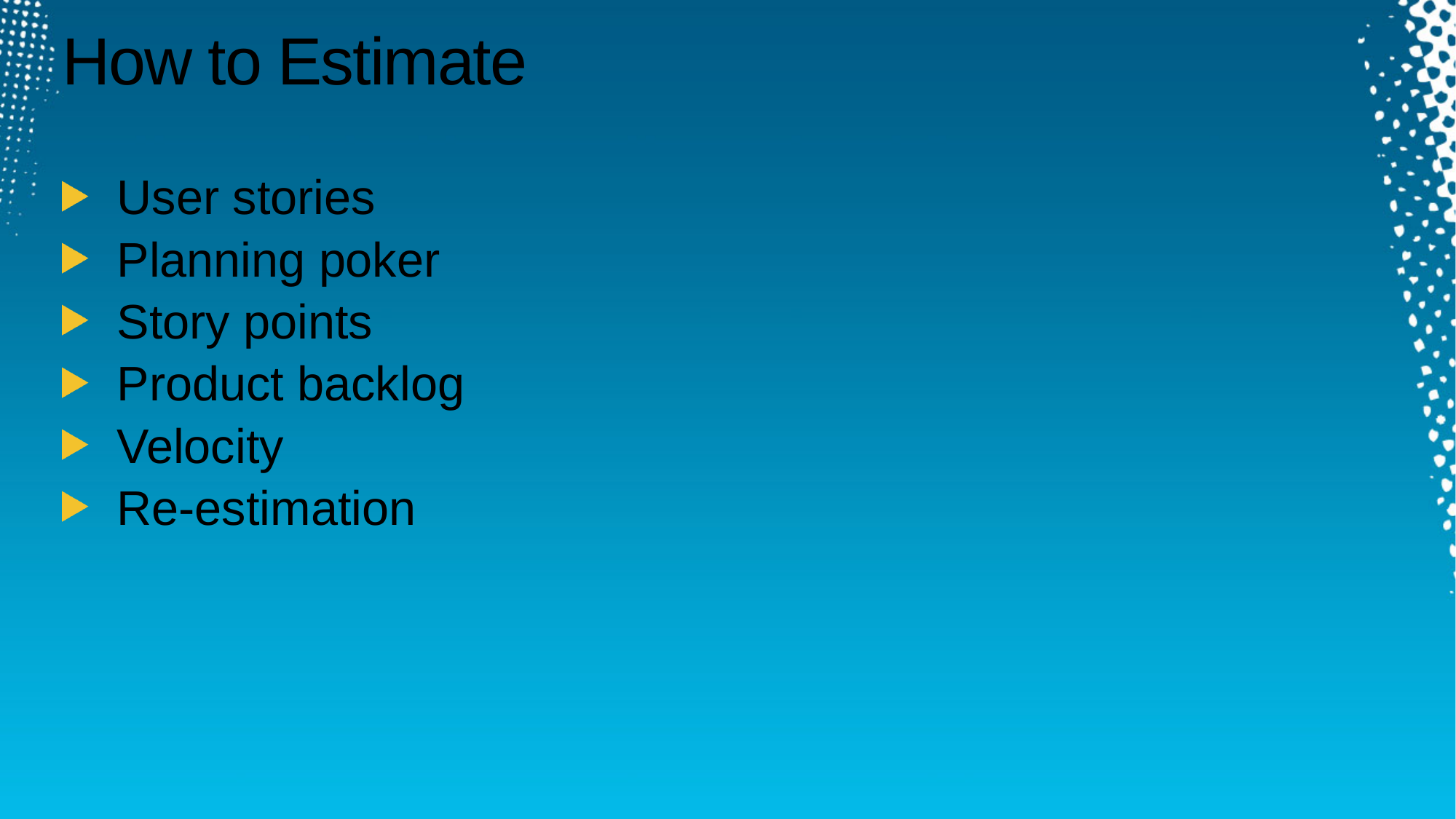

# How to Estimate
User stories
Planning poker
Story points
Product backlog
Velocity
Re-estimation